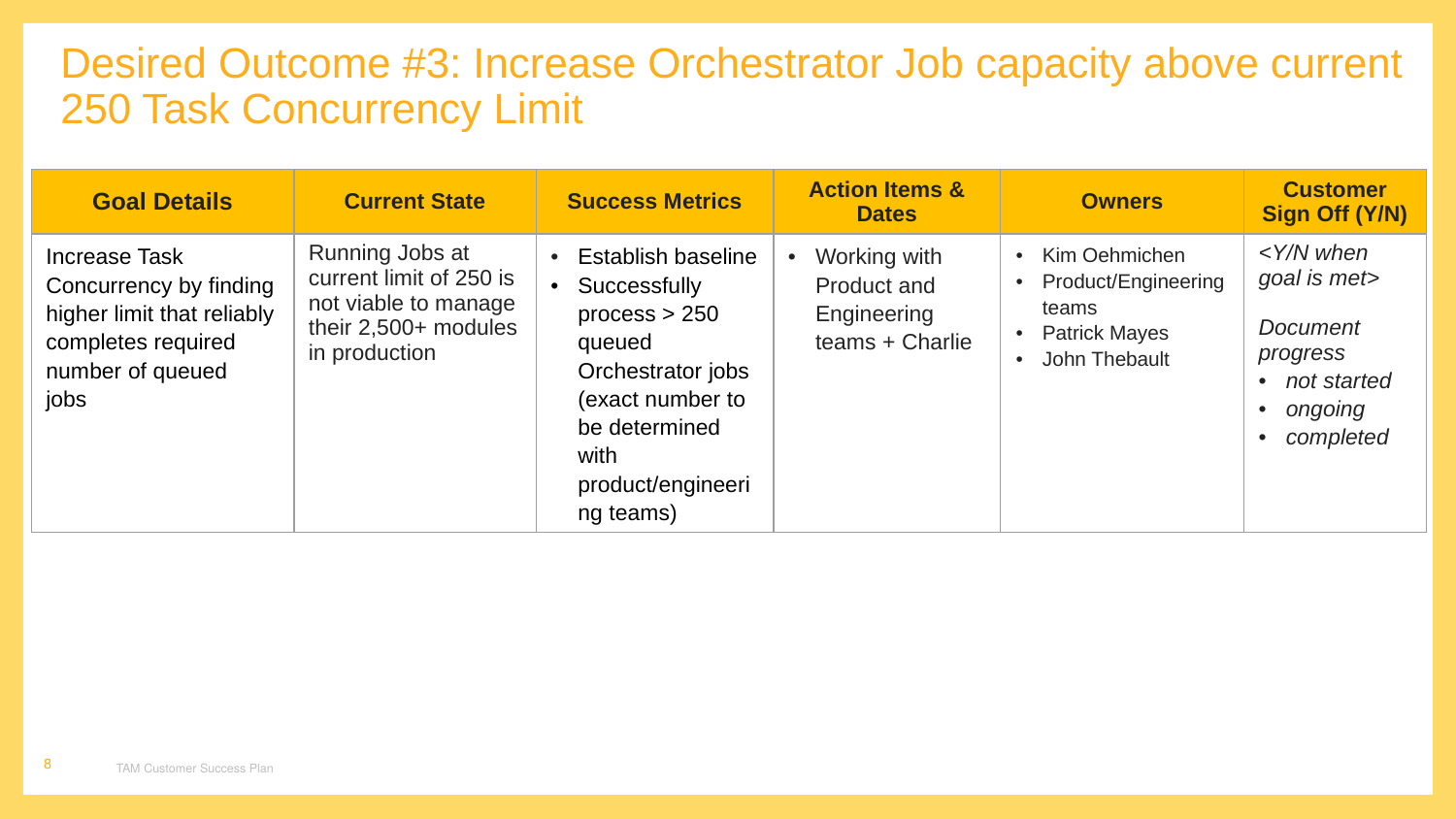

Desired Outcome #3: Increase Orchestrator Job capacity above current 250 Task Concurrency Limit

| Goal Details | Current State | Success Metrics | Action Items & Dates | Owners | Customer Sign Off (Y/N) |
| --- | --- | --- | --- | --- | --- |
| Increase Task Concurrency by finding higher limit that reliably completes required number of queued jobs | Running Jobs at current limit of 250 is not viable to manage their 2,500+ modules in production | Establish baseline Successfully process > 250 queued Orchestrator jobs (exact number to be determined with product/engineering teams) | Working with Product and Engineering teams + Charlie | Kim Oehmichen Product/Engineering teams Patrick Mayes John Thebault | <Y/N when goal is met> Document progress not started ongoing completed |
8
TAM Customer Success Plan